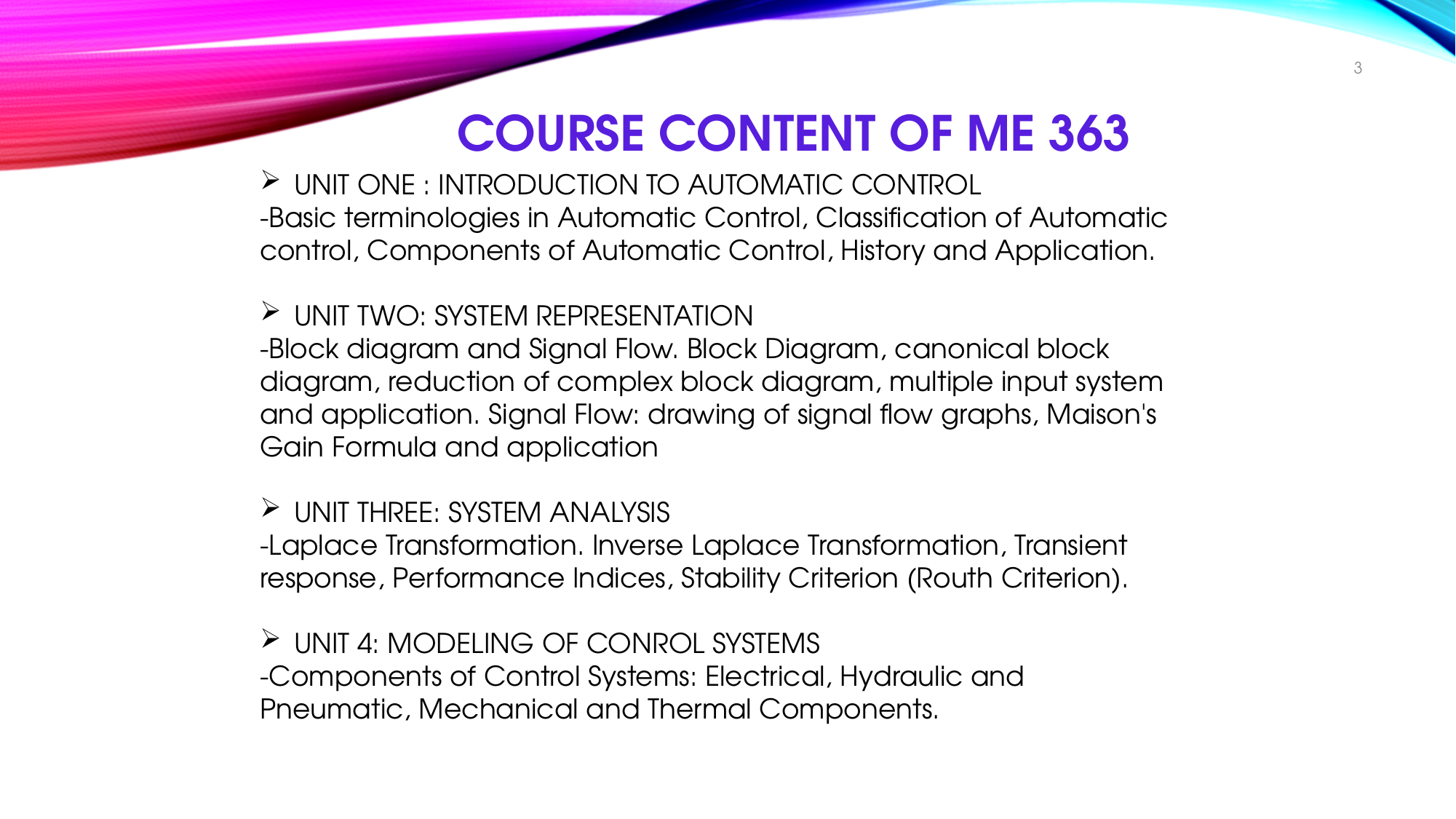

COURSE CONTENT OF ME 363
3
UNIT ONE : INTRODUCTION TO AUTOMATIC CONTROL
-Basic terminologies in Automatic Control, Classification of Automatic control, Components of Automatic Control, History and Application.
UNIT TWO: SYSTEM REPRESENTATION
-Block diagram and Signal Flow. Block Diagram, canonical block diagram, reduction of complex block diagram, multiple input system and application. Signal Flow: drawing of signal flow graphs, Maison's Gain Formula and application

UNIT THREE: SYSTEM ANALYSIS
-Laplace Transformation. Inverse Laplace Transformation, Transient response, Performance Indices, Stability Criterion (Routh Criterion).

UNIT 4: MODELING OF CONROL SYSTEMS
-Components of Control Systems: Electrical, Hydraulic and Pneumatic, Mechanical and Thermal Components.